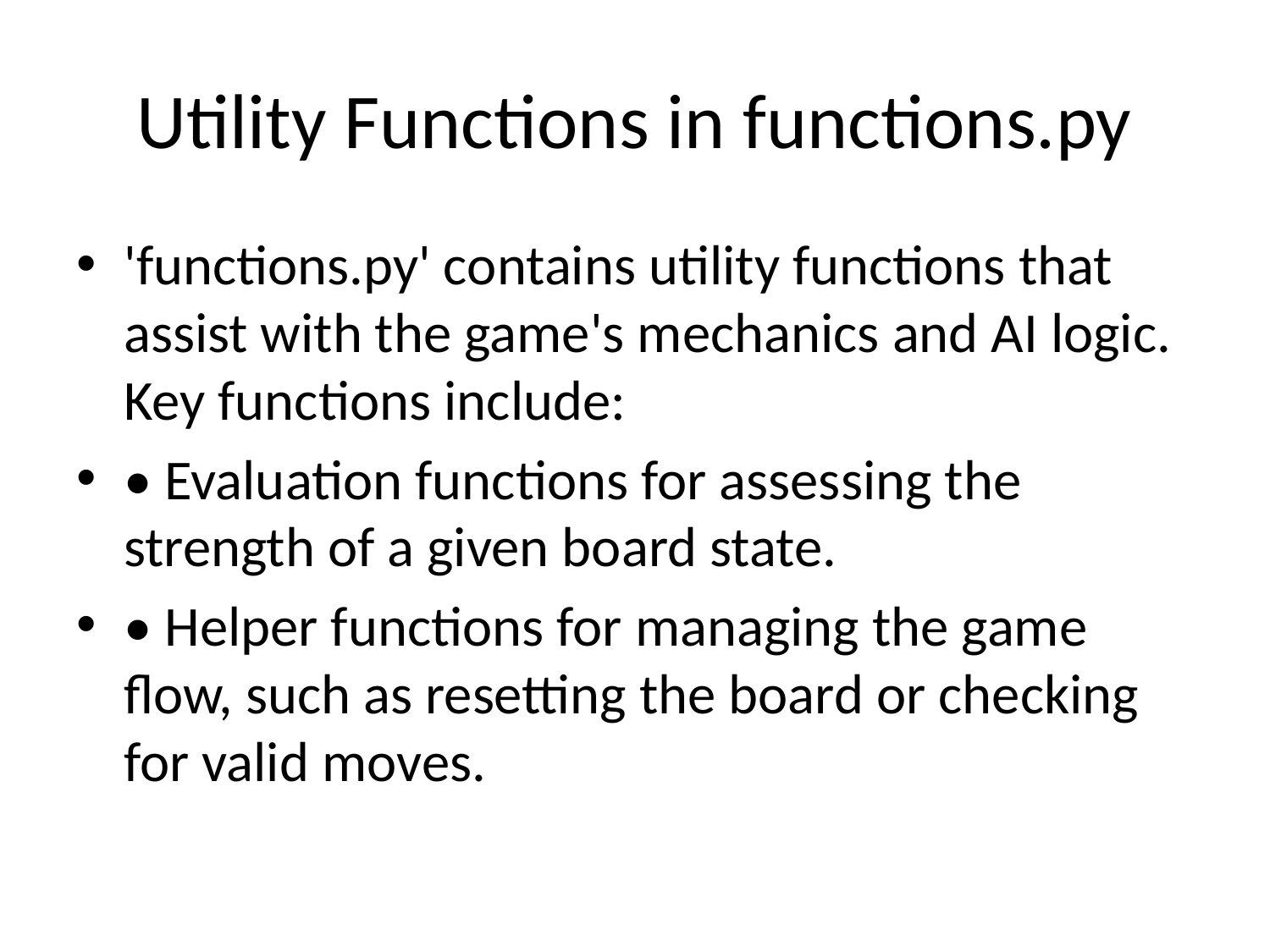

# Utility Functions in functions.py
'functions.py' contains utility functions that assist with the game's mechanics and AI logic. Key functions include:
• Evaluation functions for assessing the strength of a given board state.
• Helper functions for managing the game flow, such as resetting the board or checking for valid moves.